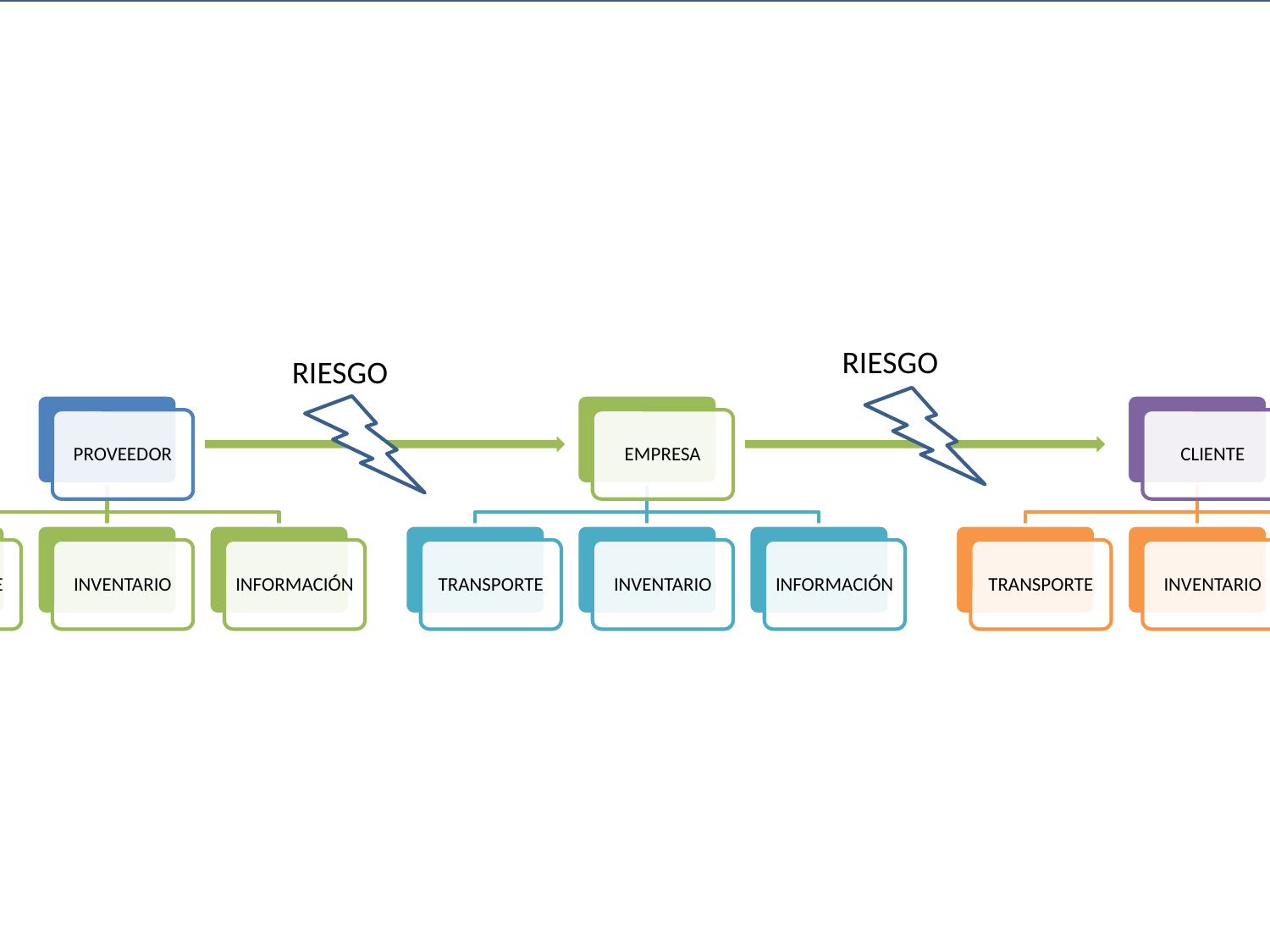

PROVEEDOR
TRANSPORTE
INVENTARIO
INFORMACIÓN
EMPRESA
TRANSPORTE
INVENTARIO
INFORMACIÓN
CLIENTE
TRANSPORTE
INVENTARIO
INFORMACIÓN
RIESGO
RIESGO